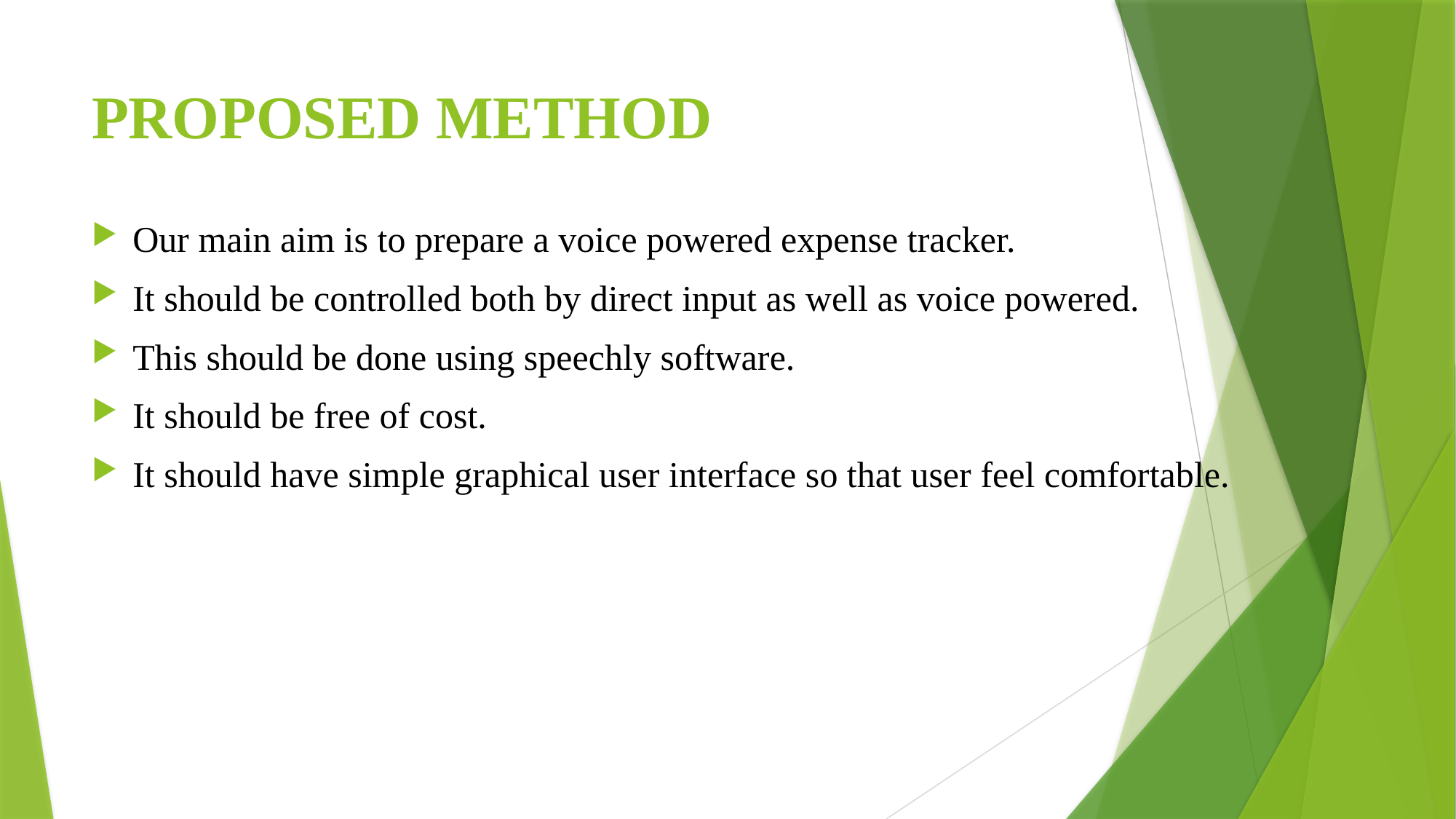

# PROPOSED METHOD
Our main aim is to prepare a voice powered expense tracker.
It should be controlled both by direct input as well as voice powered.
This should be done using speechly software.
It should be free of cost.
It should have simple graphical user interface so that user feel comfortable.